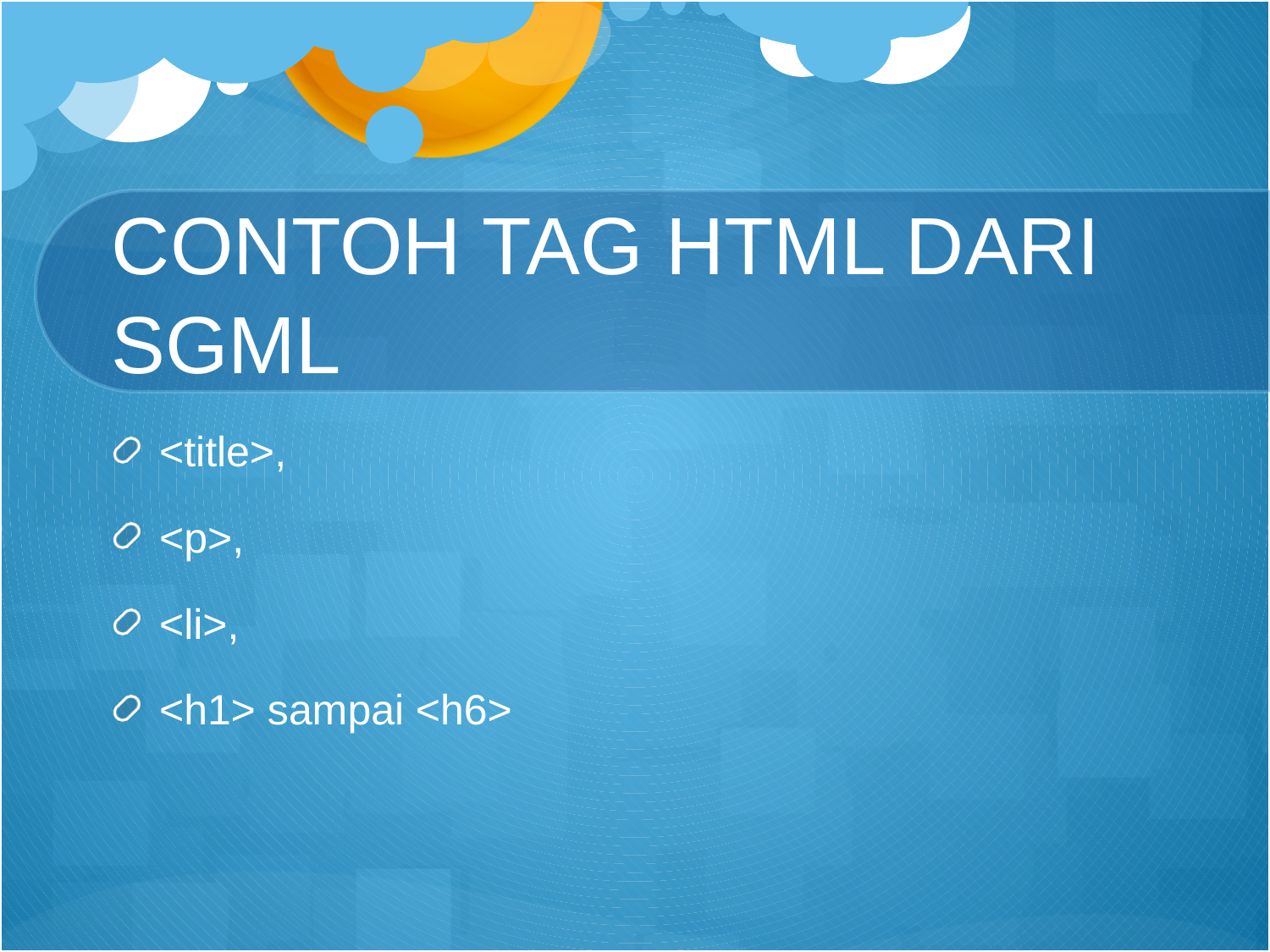

# CONTOH TAG HTML DARI SGML
<title>,
<p>,
<li>,
<h1> sampai <h6>